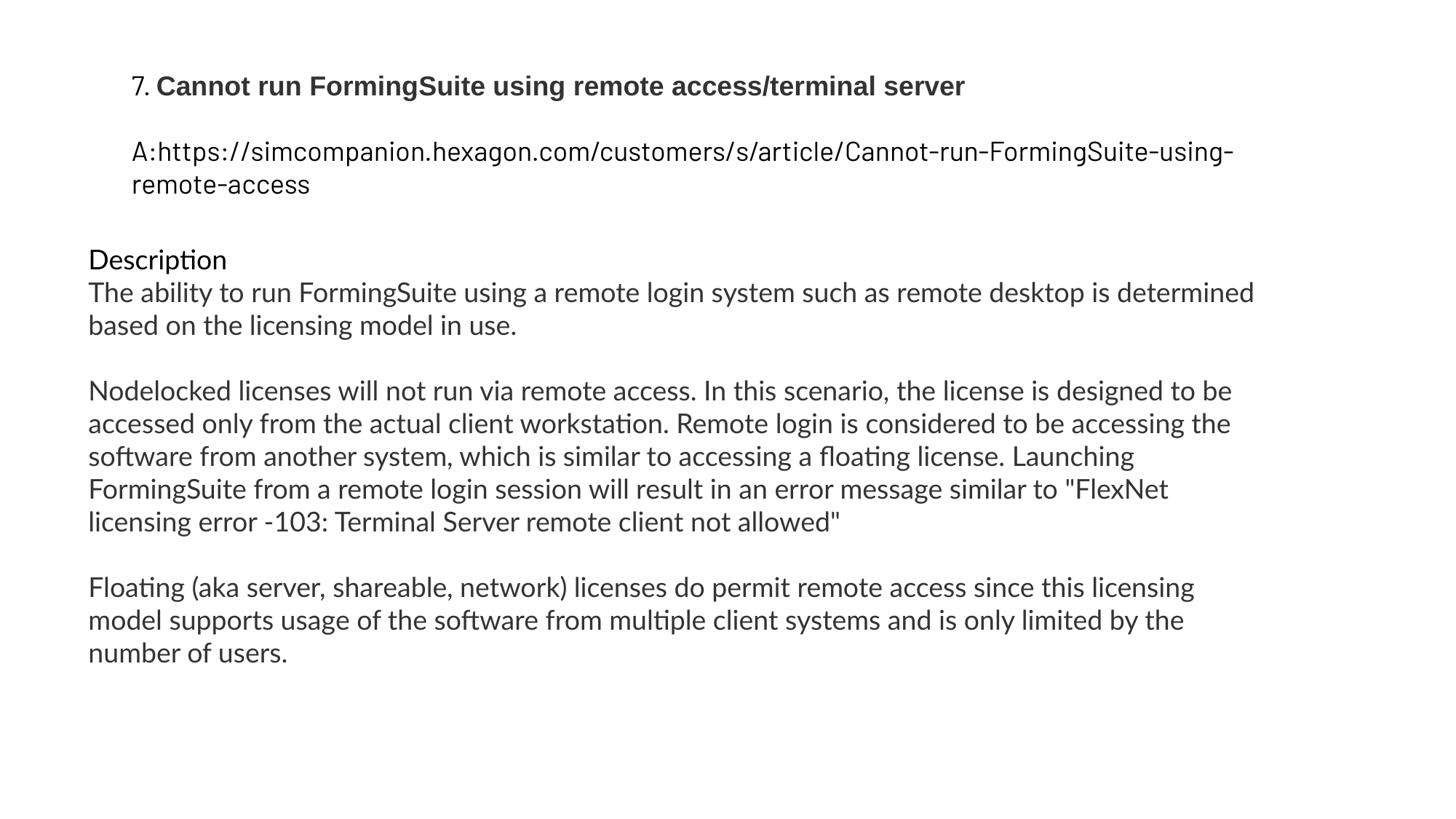

7. Cannot run FormingSuite using remote access/terminal server

A:https://simcompanion.hexagon.com/customers/s/article/Cannot-run-FormingSuite-using-remote-access
Description
The ability to run FormingSuite using a remote login system such as remote desktop is determined based on the licensing model in use.
Nodelocked licenses will not run via remote access. In this scenario, the license is designed to be accessed only from the actual client workstation. Remote login is considered to be accessing the software from another system, which is similar to accessing a floating license. Launching FormingSuite from a remote login session will result in an error message similar to "FlexNet licensing error -103: Terminal Server remote client not allowed"
Floating (aka server, shareable, network) licenses do permit remote access since this licensing model supports usage of the software from multiple client systems and is only limited by the number of users.